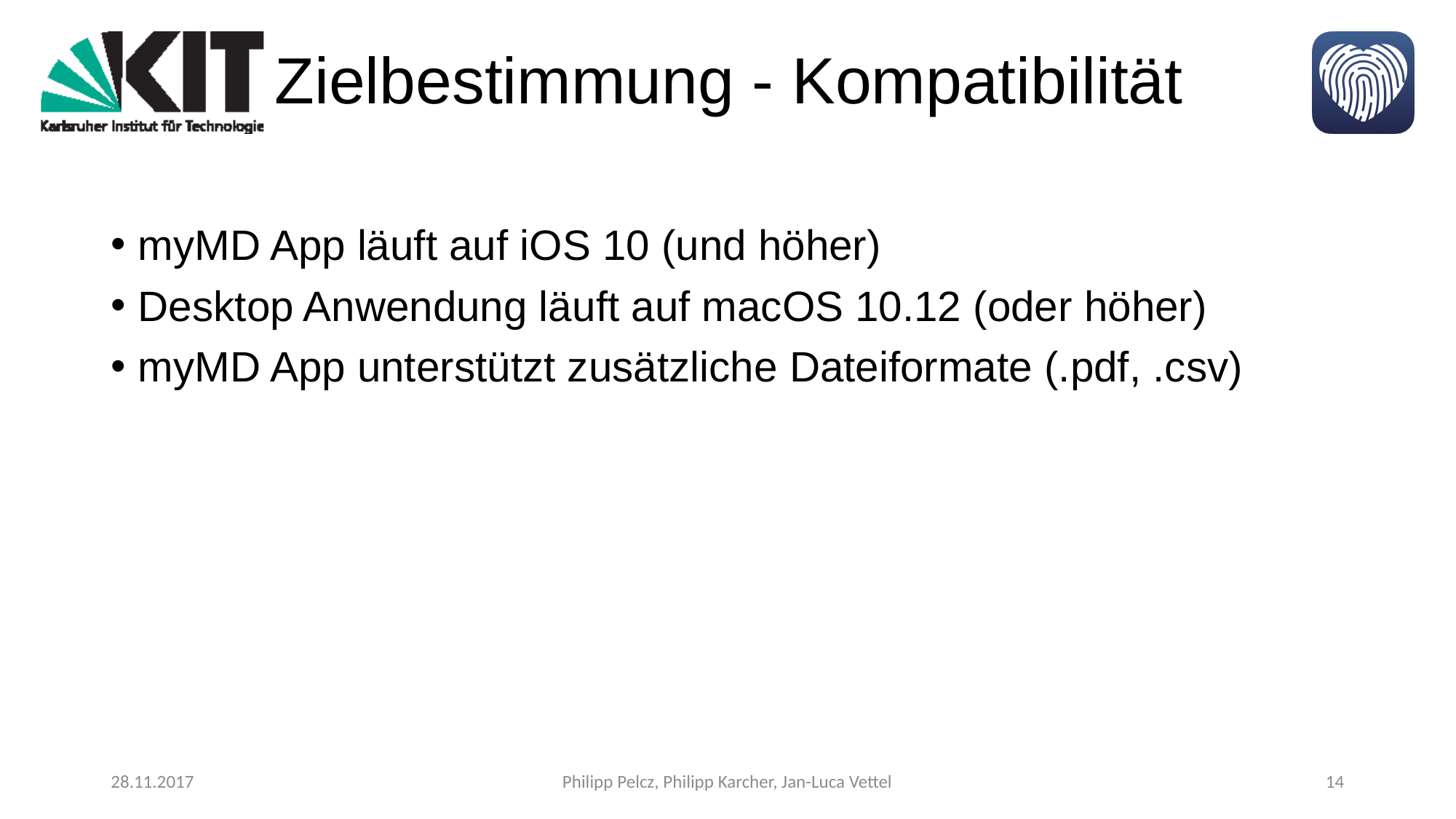

# Zielbestimmung - Kompatibilität
myMD App läuft auf iOS 10 (und höher)
Desktop Anwendung läuft auf macOS 10.12 (oder höher)
myMD App unterstützt zusätzliche Dateiformate (.pdf, .csv)
28.11.2017
Philipp Pelcz, Philipp Karcher, Jan-Luca Vettel
14